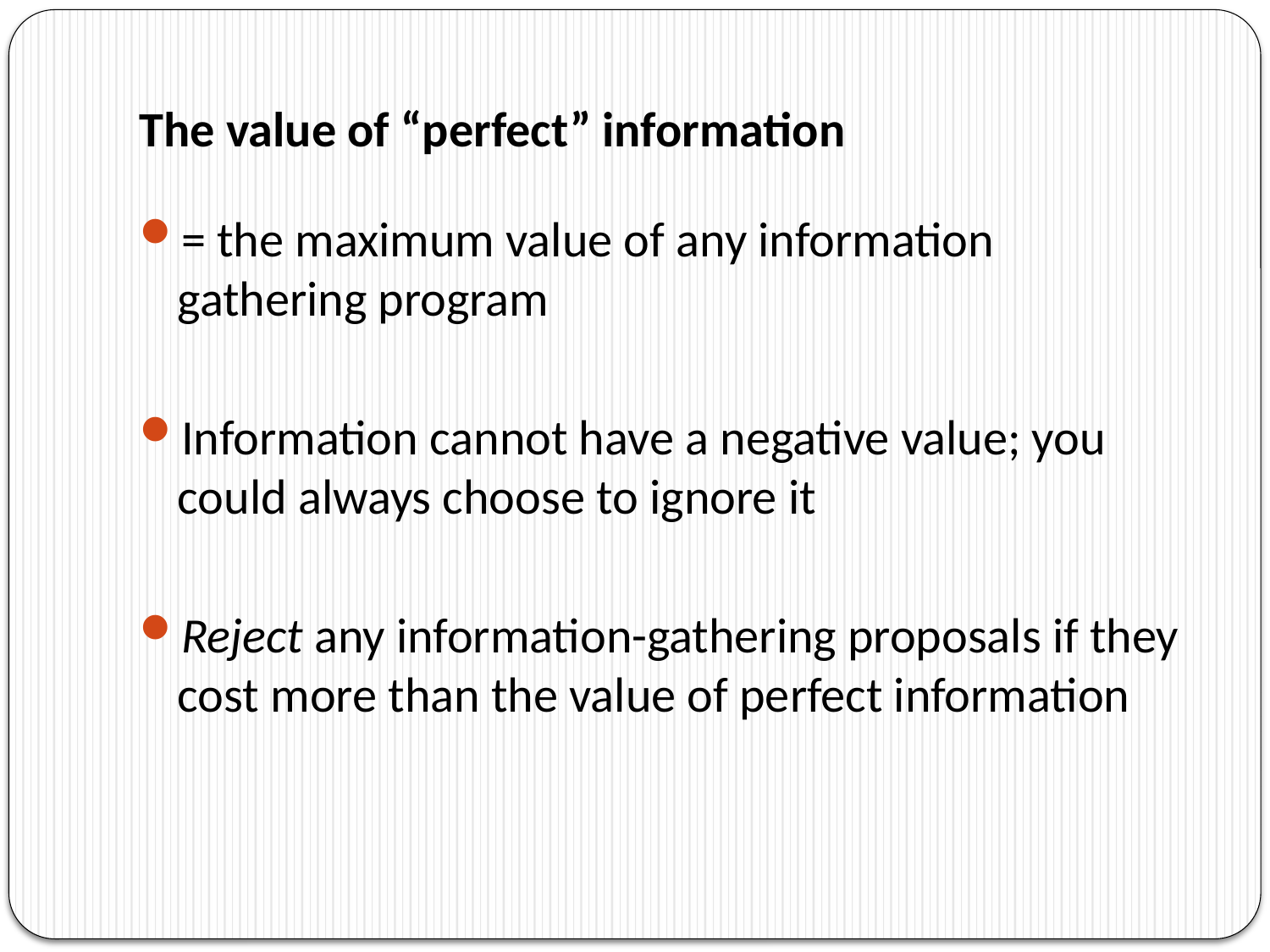

# The value of “perfect” information
= the maximum value of any information gathering program

Information cannot have a negative value; you could always choose to ignore it

Reject any information-gathering proposals if they cost more than the value of perfect information